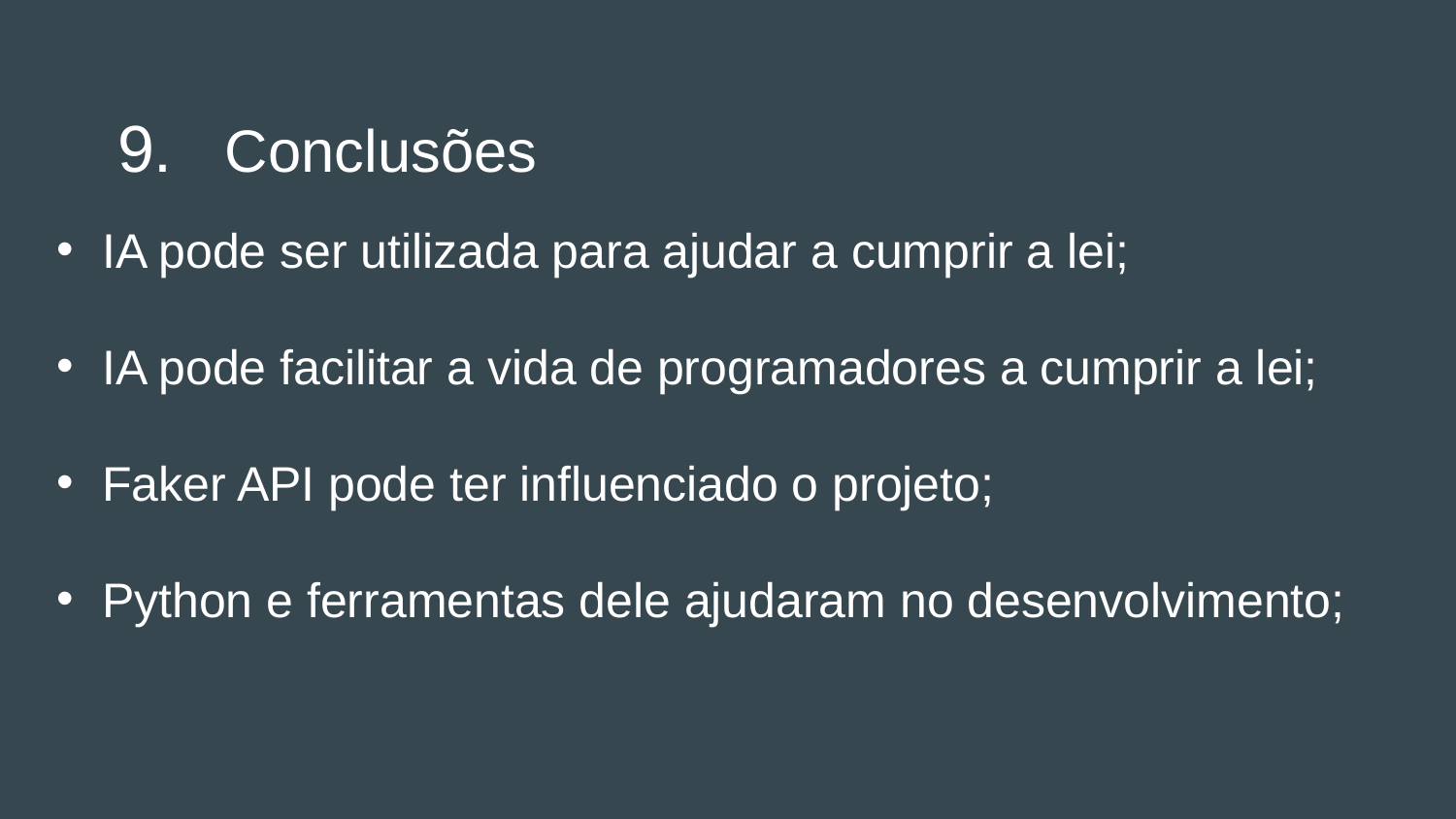

# Conclusões
IA pode ser utilizada para ajudar a cumprir a lei;

IA pode facilitar a vida de programadores a cumprir a lei;

Faker API pode ter influenciado o projeto;

Python e ferramentas dele ajudaram no desenvolvimento;